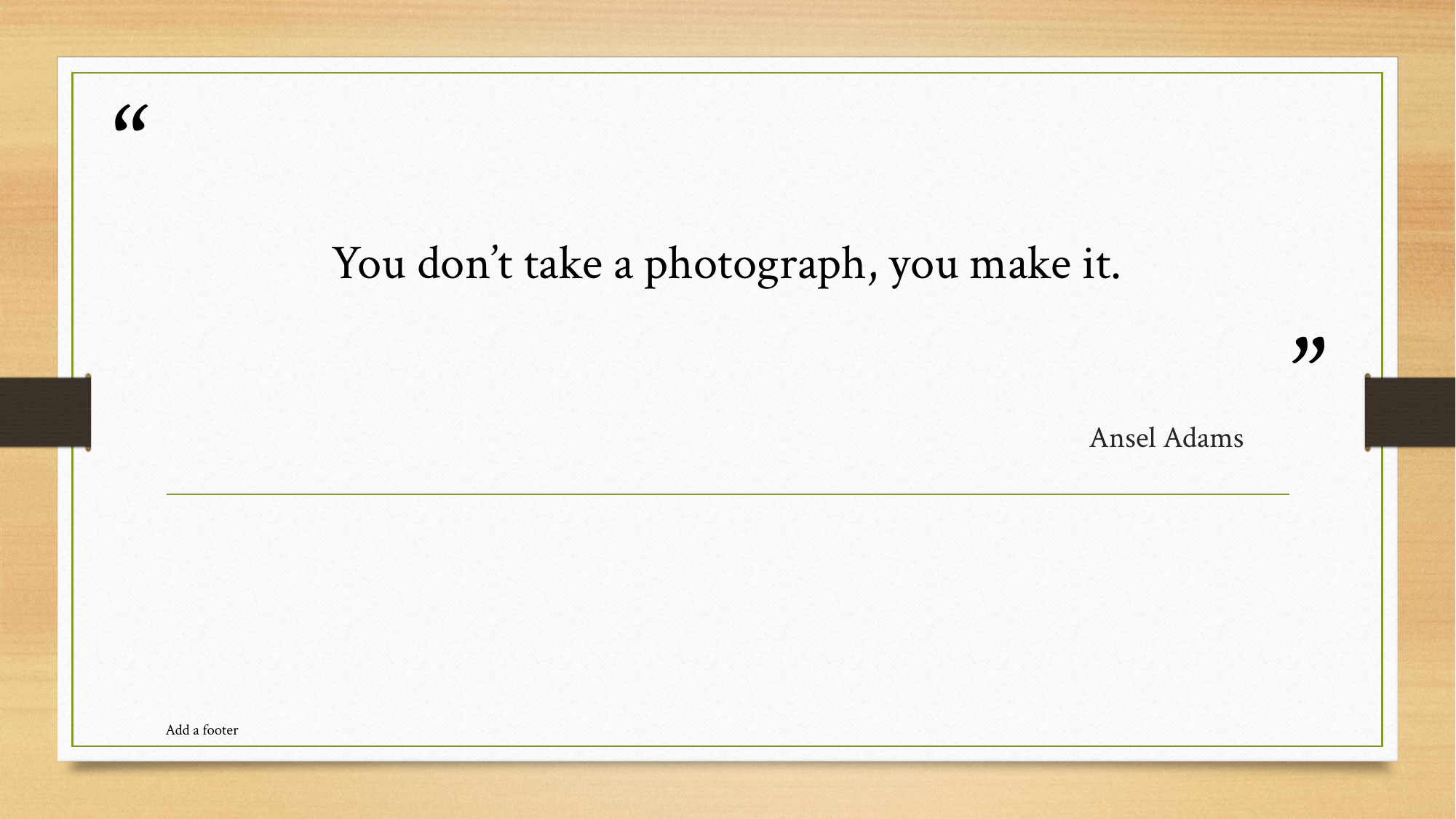

# You don’t take a photograph, you make it.
Ansel Adams

Add a footer